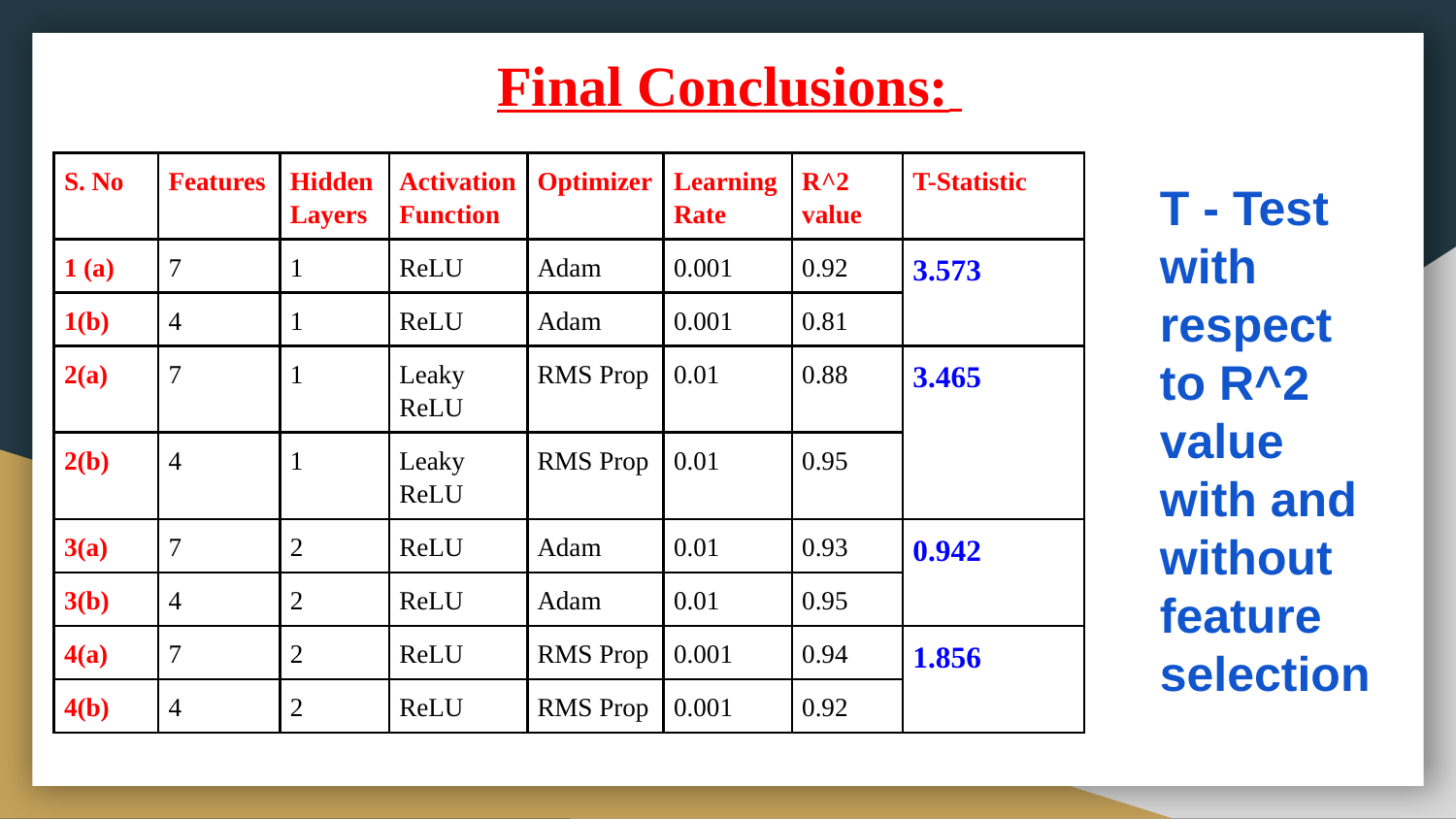

Final Conclusions:

| S. No | Features | Hidden Layers | Activation Function | Optimizer | Learning Rate | R^2 value | T-Statistic |
| --- | --- | --- | --- | --- | --- | --- | --- |
| 1 (a) | 7 | 1 | ReLU | Adam | 0.001 | 0.92 | 3.573 |
| 1(b) | 4 | 1 | ReLU | Adam | 0.001 | 0.81 |  |
| 2(a) | 7 | 1 | Leaky ReLU | RMS Prop | 0.01 | 0.88 | 3.465 |
| 2(b) | 4 | 1 | Leaky ReLU | RMS Prop | 0.01 | 0.95 |  |
| 3(a) | 7 | 2 | ReLU | Adam | 0.01 | 0.93 | 0.942 |
| 3(b) | 4 | 2 | ReLU | Adam | 0.01 | 0.95 |  |
| 4(a) | 7 | 2 | ReLU | RMS Prop | 0.001 | 0.94 | 1.856 |
| 4(b) | 4 | 2 | ReLU | RMS Prop | 0.001 | 0.92 |  |
T - Test with respect to R^2 value with and without feature selection